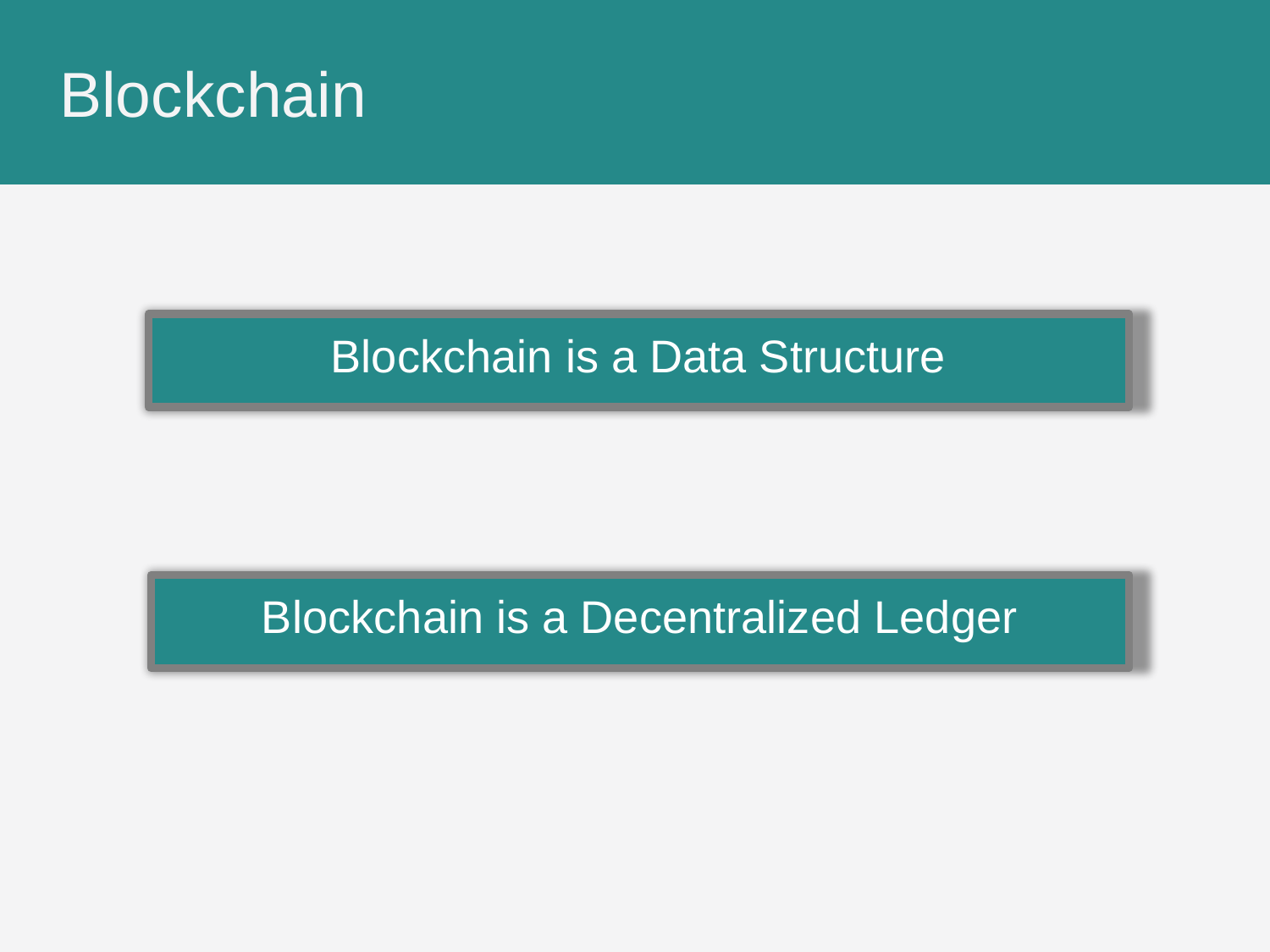

# Blockchain
Blockchain is a Data Structure
Blockchain is a Decentralized Ledger